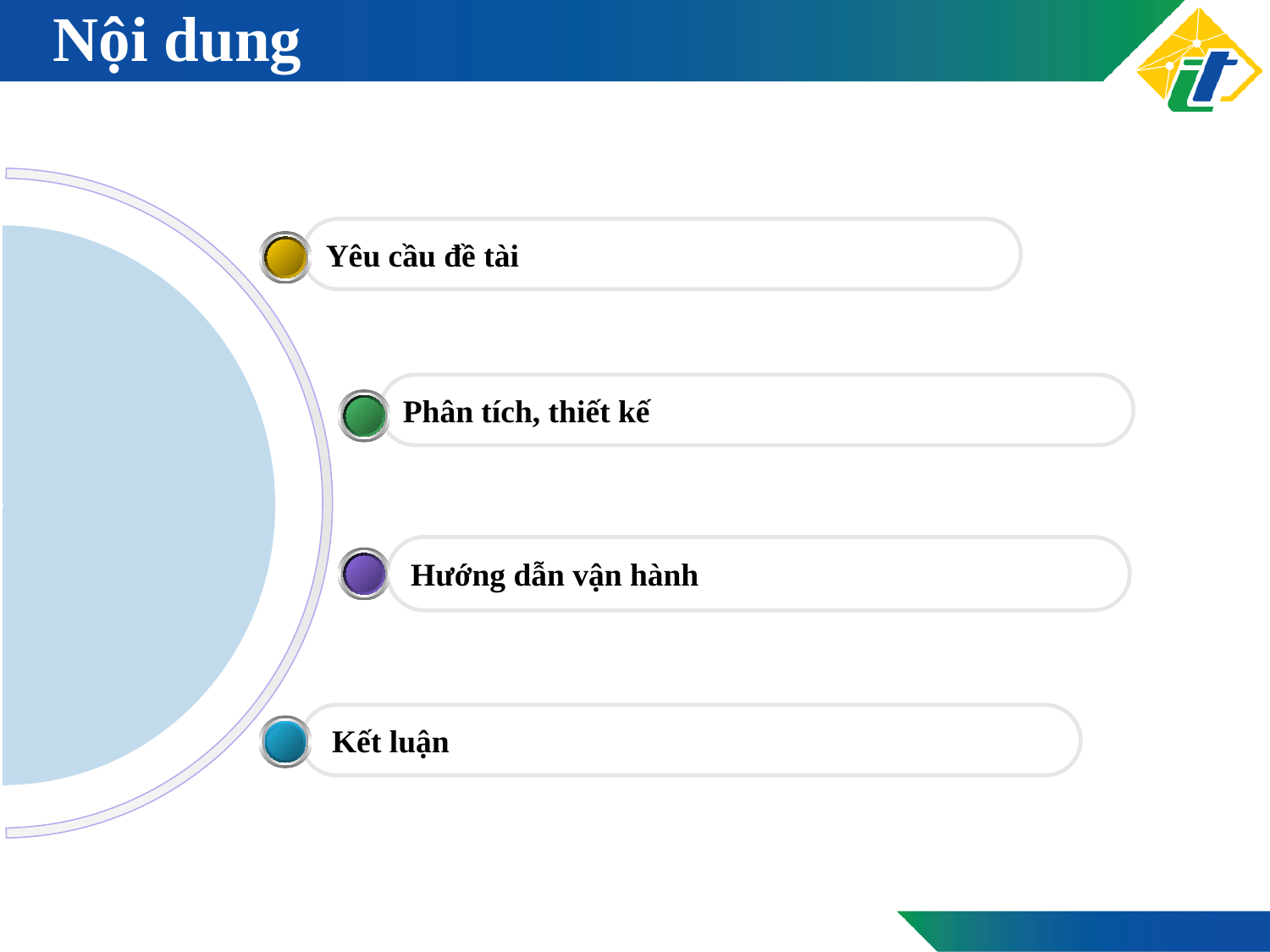

# Nội dung

Yêu cầu đề tài

Phân tích, thiết kế

Hướng dẫn vận hành

 Kết luận